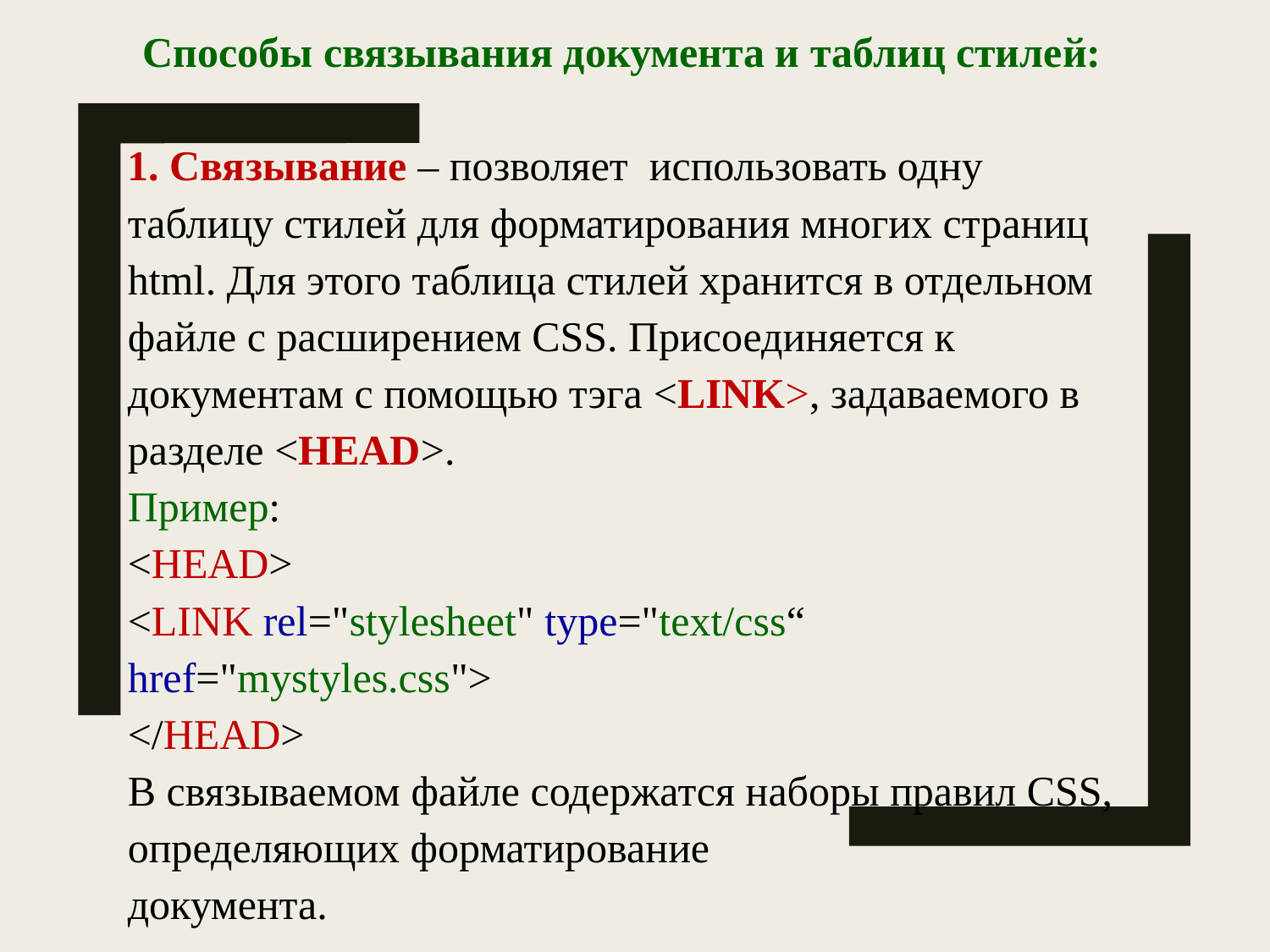

Способы связывания документа и таблиц стилей:

1. Связывание – позволяет  использовать одну таблицу стилей для форматирования многих страниц html. Для этого таблица стилей хранится в отдельном файле с расширением CSS. Присоединяется к документам с помощью тэга <LINK>, задаваемого в разделе <HEAD>.
Пример:
<HEAD>
<LINK rel="stylesheet" type="text/css“ href="mystyles.css">
</HEAD>
В связываемом файле содержатся наборы правил CSS, определяющих форматирование
документа.